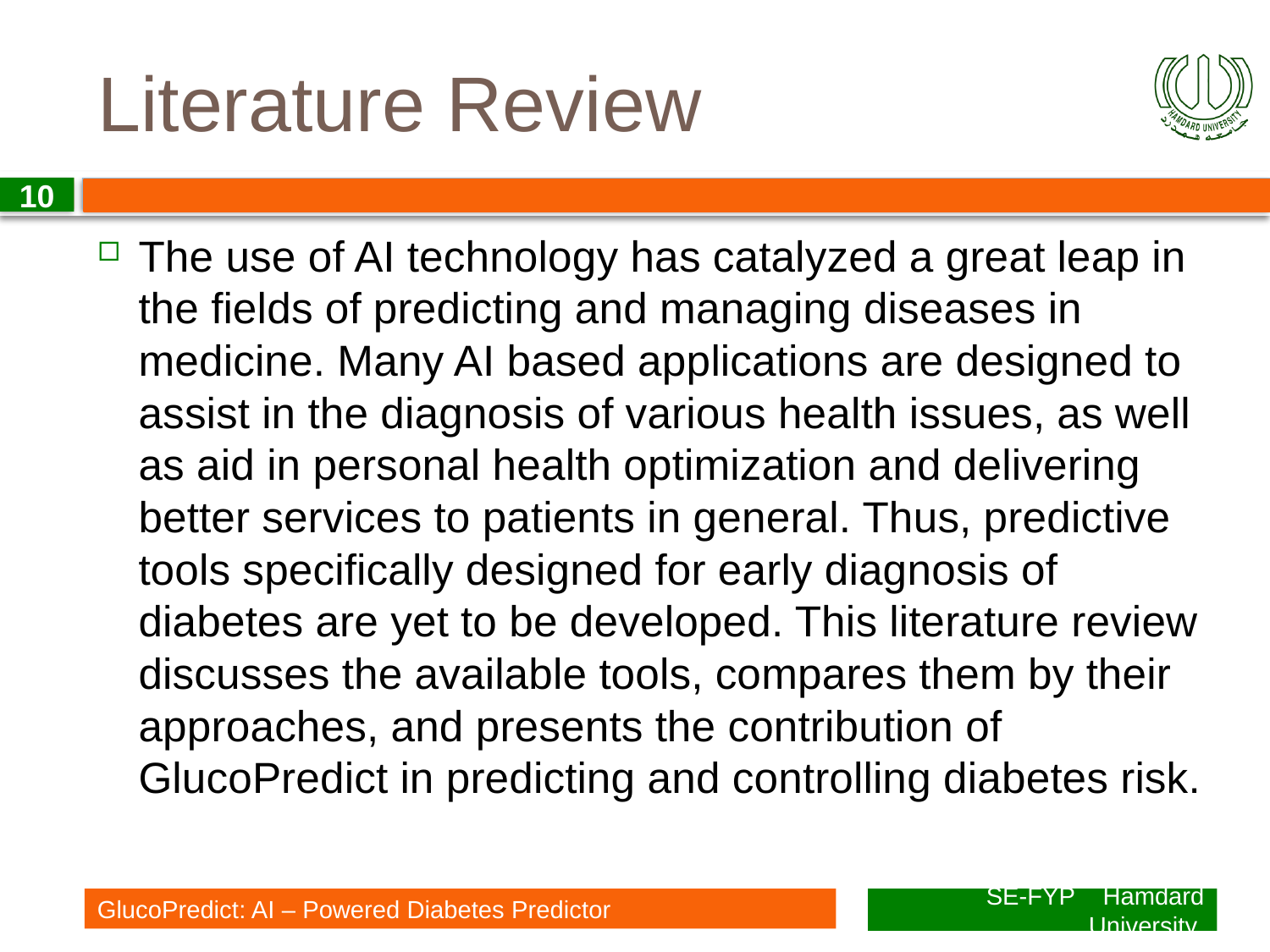

# Literature Review
10
The use of AI technology has catalyzed a great leap in the fields of predicting and managing diseases in medicine. Many AI based applications are designed to assist in the diagnosis of various health issues, as well as aid in personal health optimization and delivering better services to patients in general. Thus, predictive tools specifically designed for early diagnosis of diabetes are yet to be developed. This literature review discusses the available tools, compares them by their approaches, and presents the contribution of GlucoPredict in predicting and controlling diabetes risk.
GlucoPredict: AI – Powered Diabetes Predictor
SE-FYP    Hamdard University